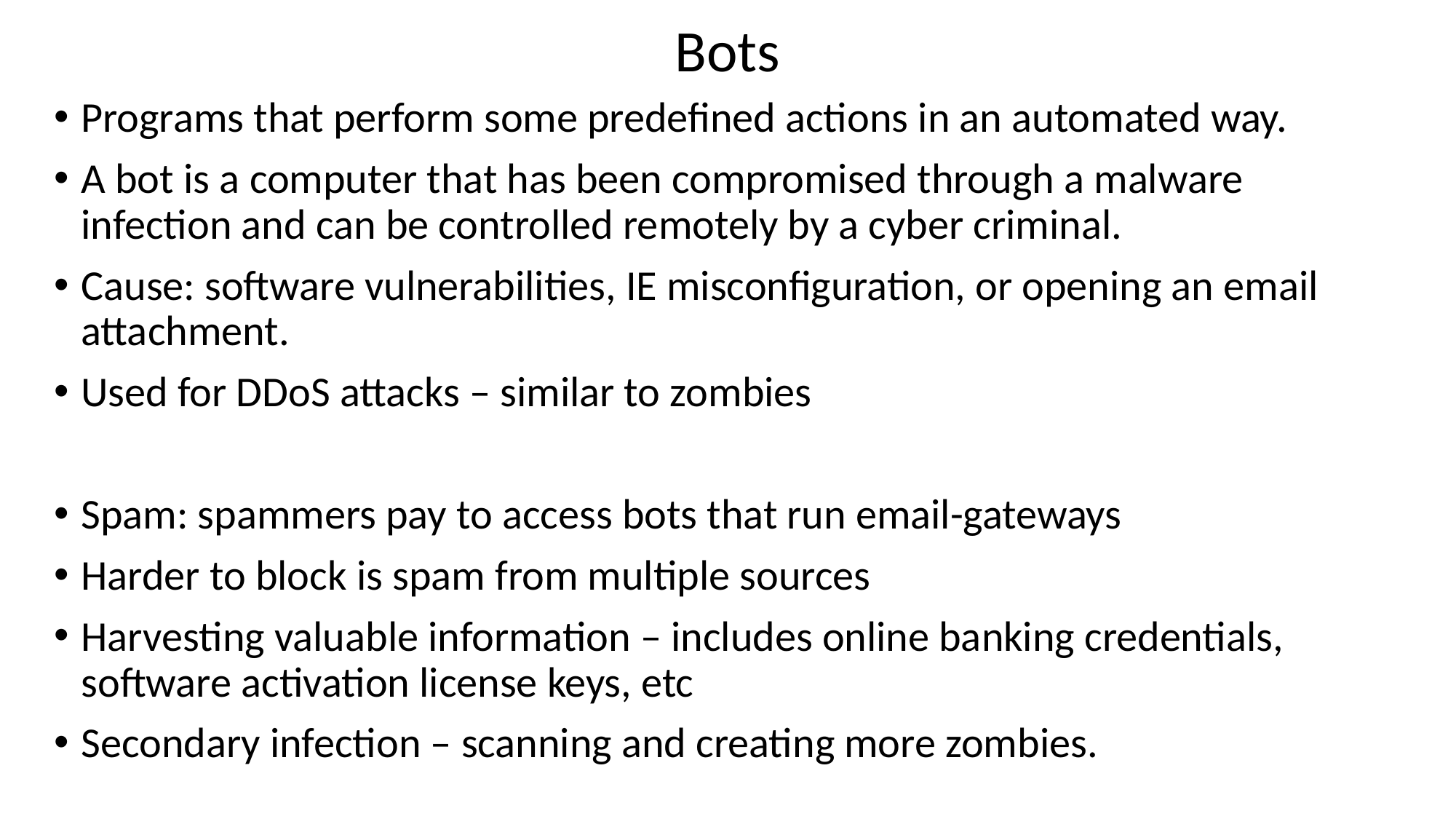

# Bots
Programs that perform some predefined actions in an automated way.
A bot is a computer that has been compromised through a malware infection and can be controlled remotely by a cyber criminal.
Cause: software vulnerabilities, IE misconfiguration, or opening an email attachment.
Used for DDoS attacks – similar to zombies

Spam: spammers pay to access bots that run email-gateways
Harder to block is spam from multiple sources
Harvesting valuable information – includes online banking credentials, software activation license keys, etc
Secondary infection – scanning and creating more zombies.